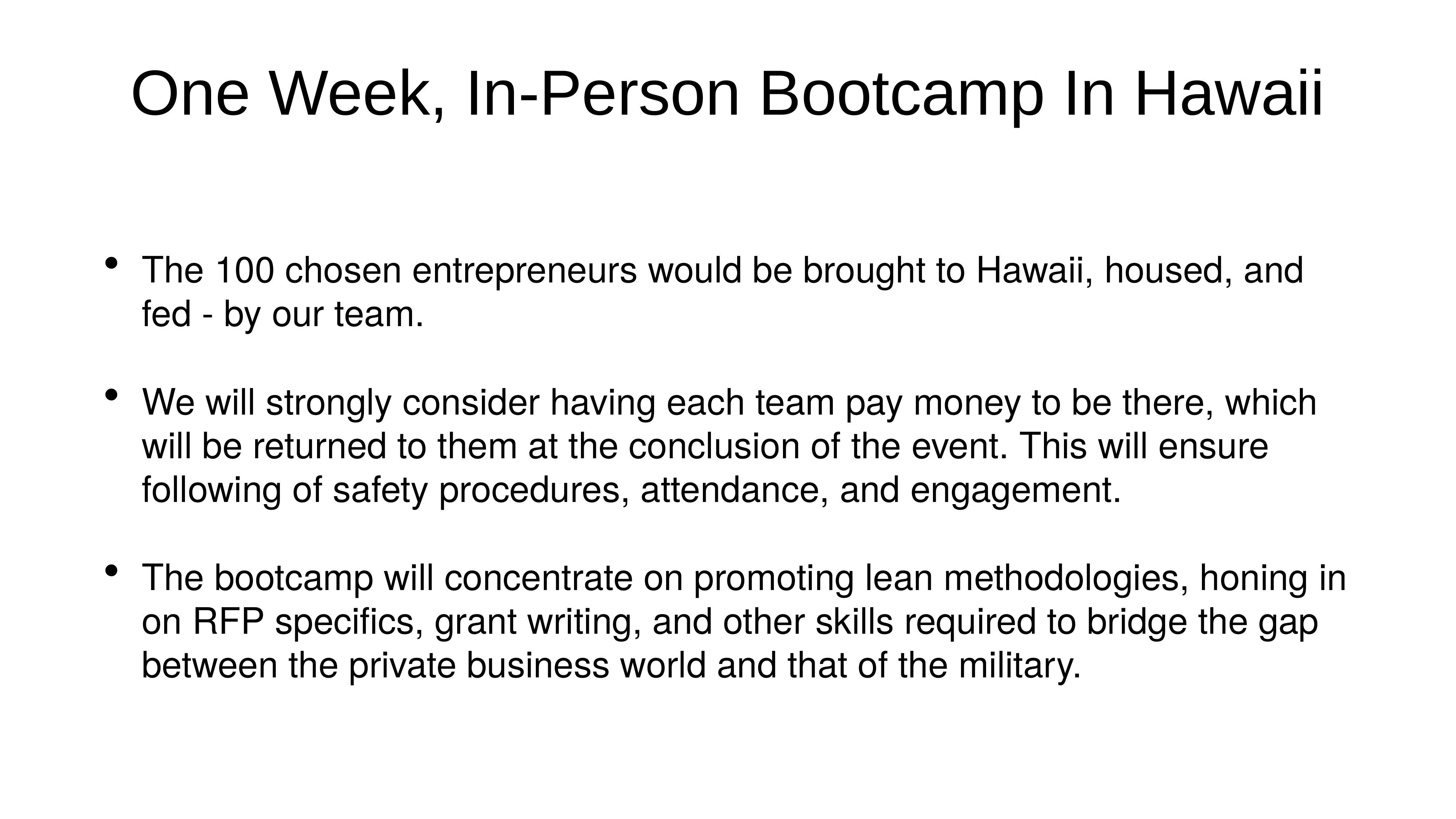

# One Week, In-Person Bootcamp In Hawaii
The 100 chosen entrepreneurs would be brought to Hawaii, housed, and fed - by our team.
We will strongly consider having each team pay money to be there, which will be returned to them at the conclusion of the event. This will ensure following of safety procedures, attendance, and engagement.
The bootcamp will concentrate on promoting lean methodologies, honing in on RFP specifics, grant writing, and other skills required to bridge the gap between the private business world and that of the military.